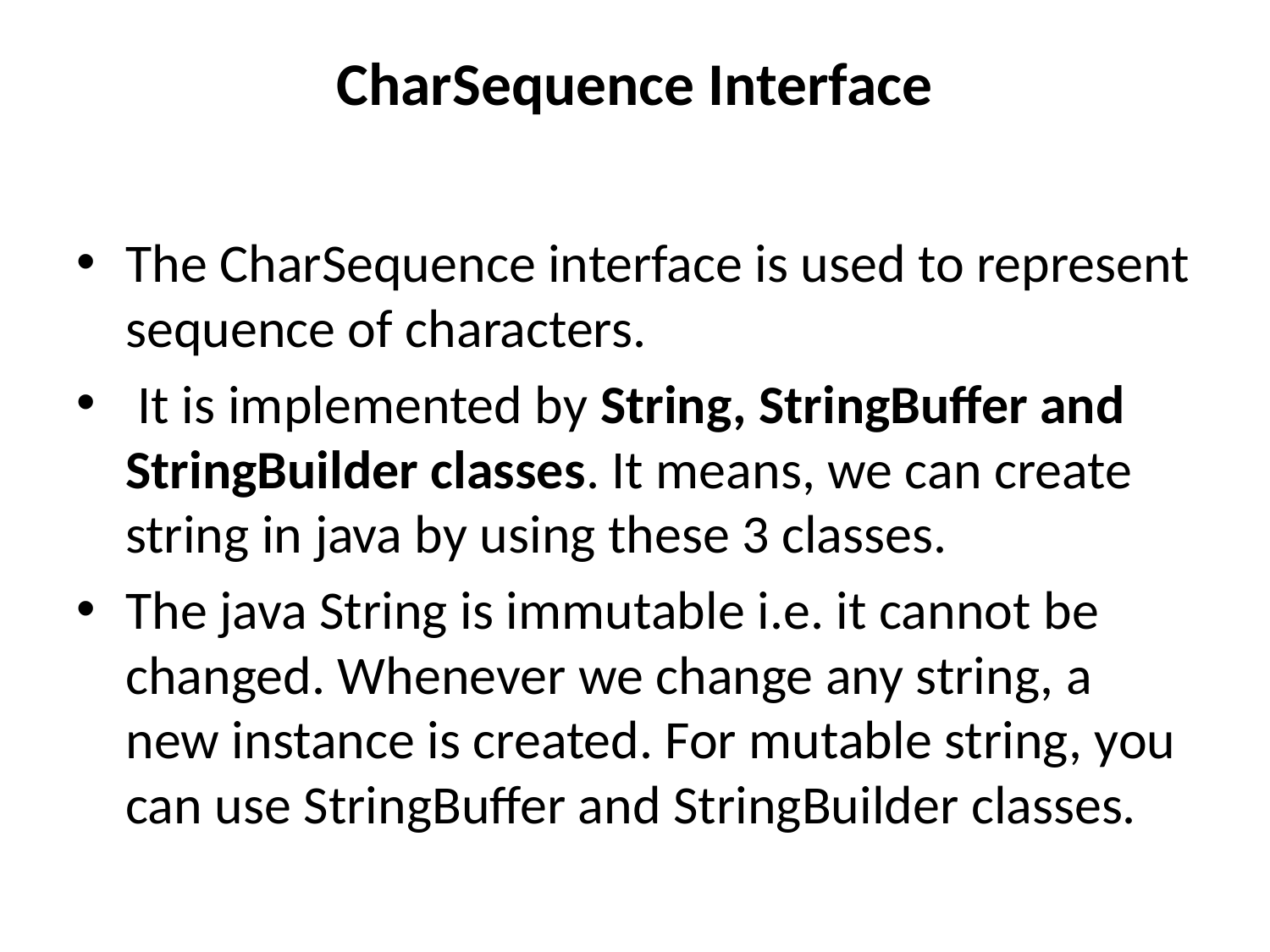

# CharSequence Interface
The CharSequence interface is used to represent sequence of characters.
 It is implemented by String, StringBuffer and StringBuilder classes. It means, we can create string in java by using these 3 classes.
The java String is immutable i.e. it cannot be changed. Whenever we change any string, a new instance is created. For mutable string, you can use StringBuffer and StringBuilder classes.